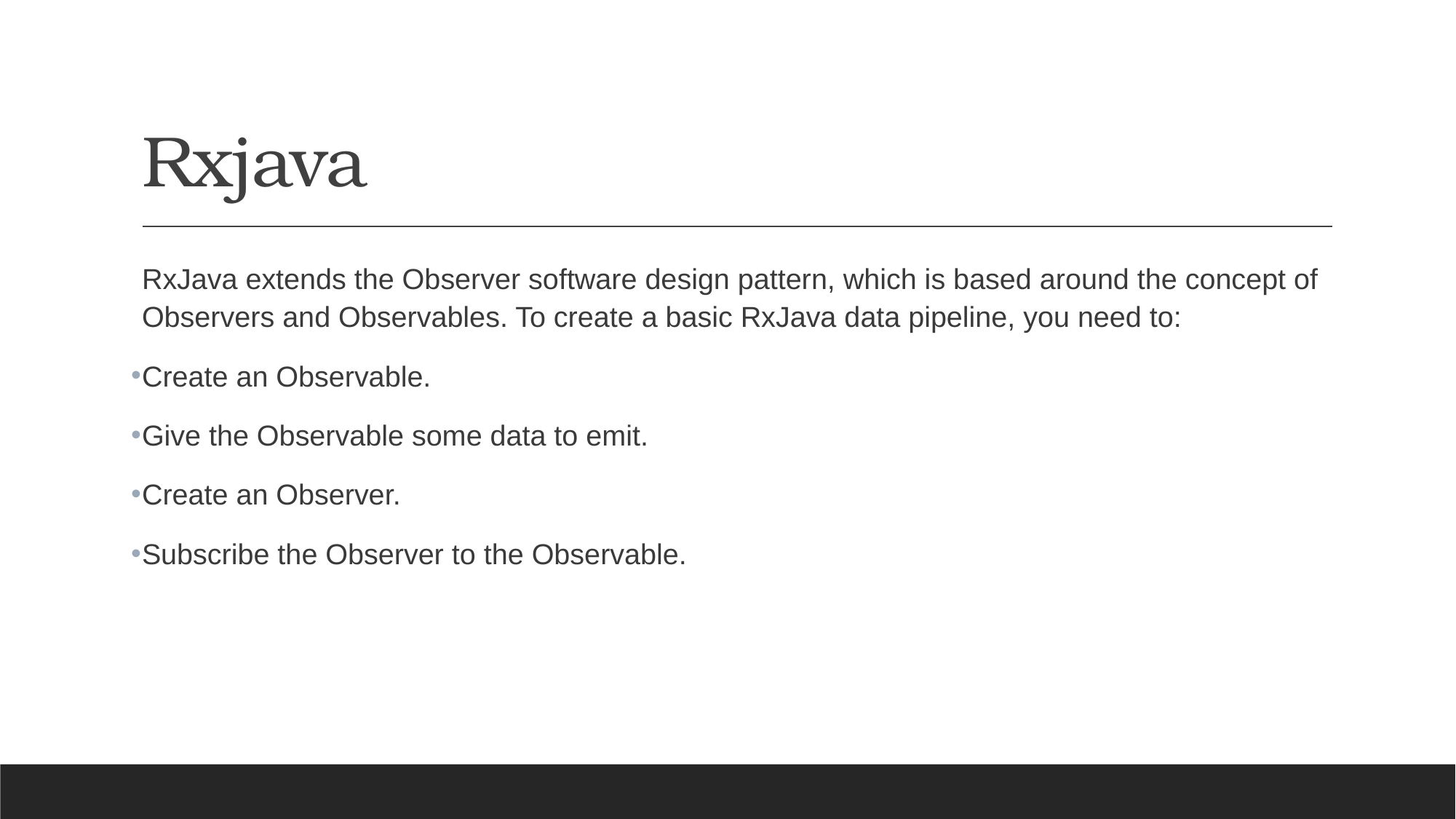

# Rxjava
RxJava extends the Observer software design pattern, which is based around the concept of Observers and Observables. To create a basic RxJava data pipeline, you need to:
Create an Observable.
Give the Observable some data to emit.
Create an Observer.
Subscribe the Observer to the Observable.